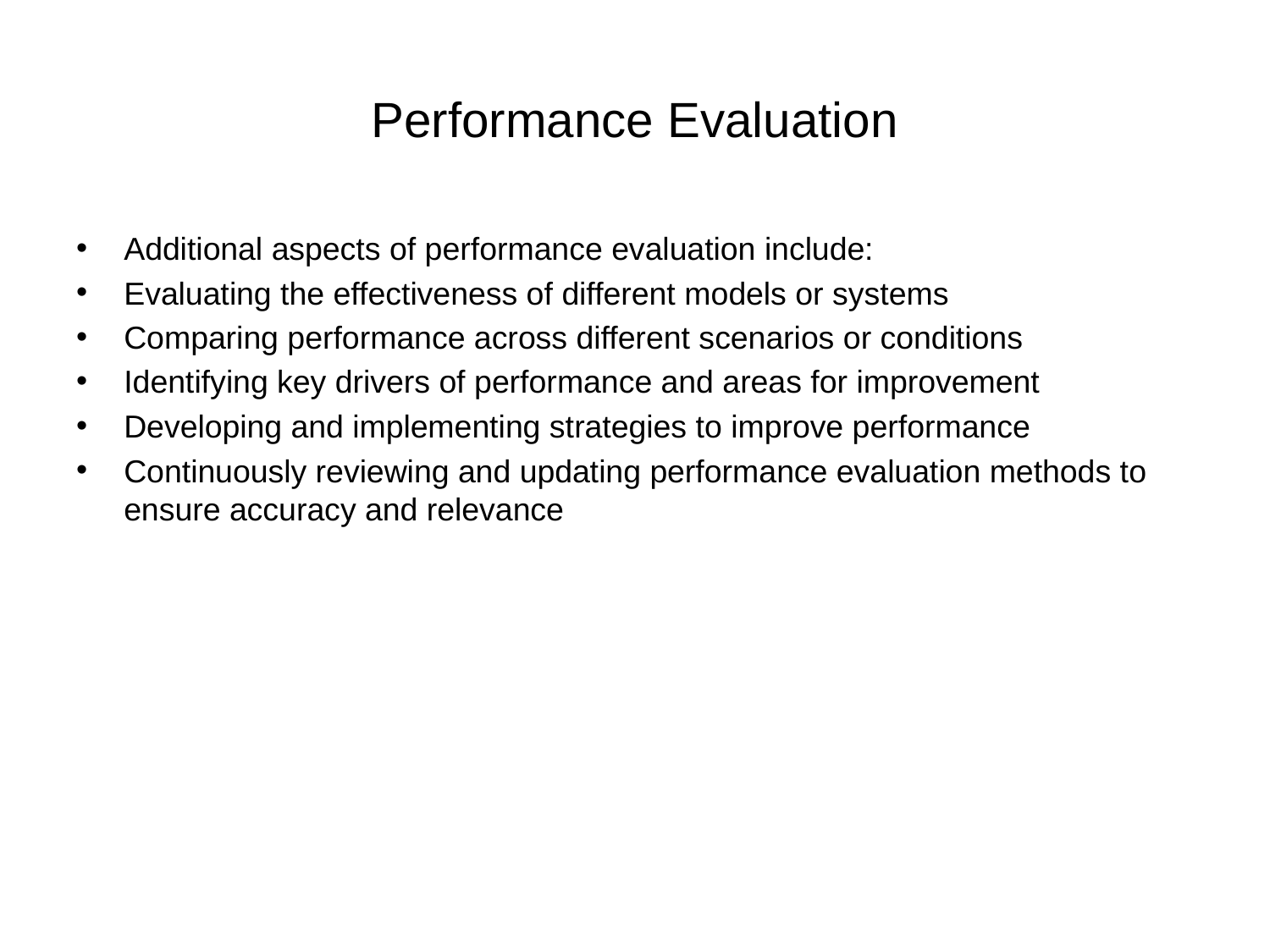

# Performance Evaluation
Additional aspects of performance evaluation include:
Evaluating the effectiveness of different models or systems
Comparing performance across different scenarios or conditions
Identifying key drivers of performance and areas for improvement
Developing and implementing strategies to improve performance
Continuously reviewing and updating performance evaluation methods to ensure accuracy and relevance